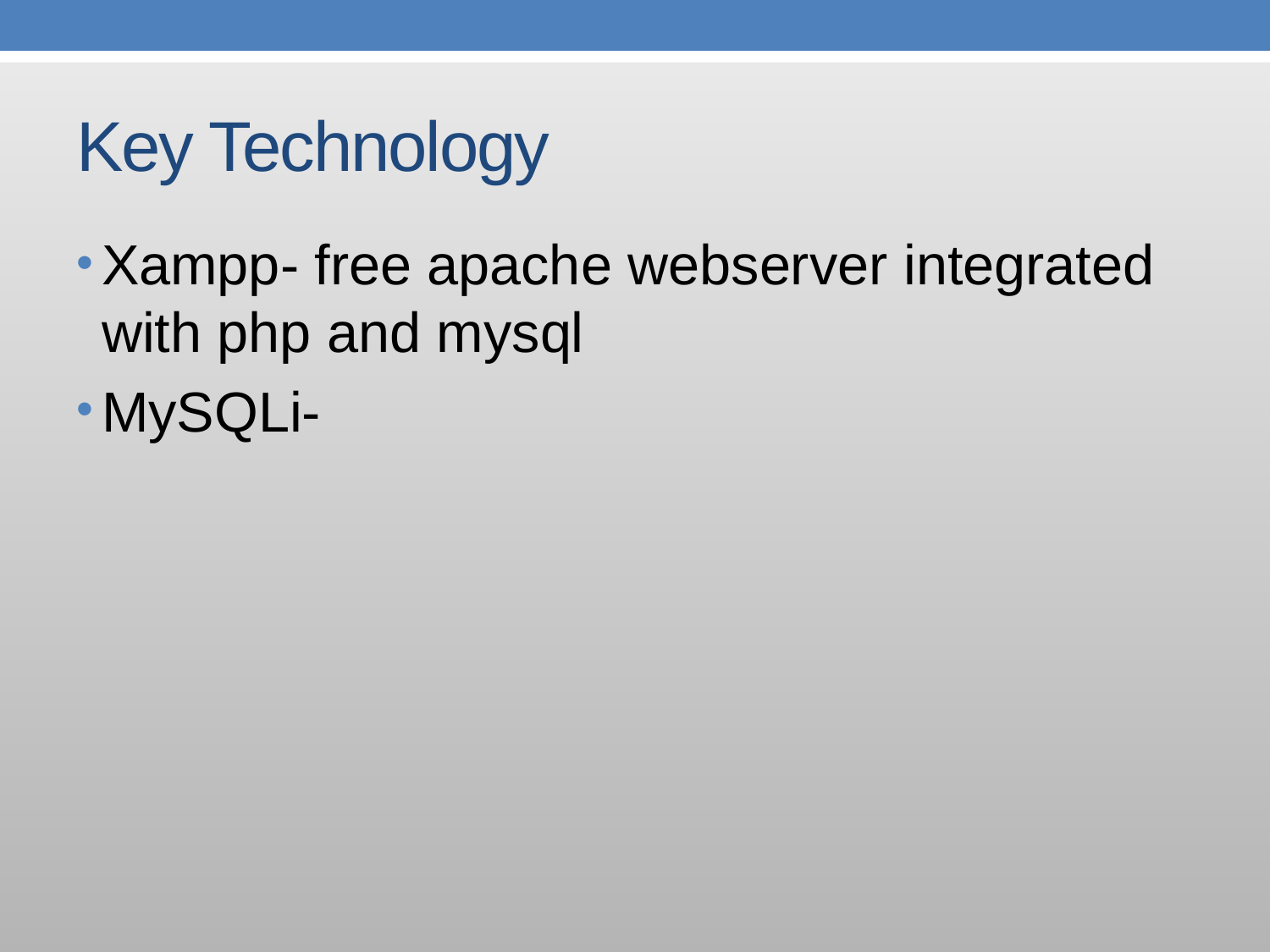

# Key Technology
Xampp- free apache webserver integrated with php and mysql
MySQLi-